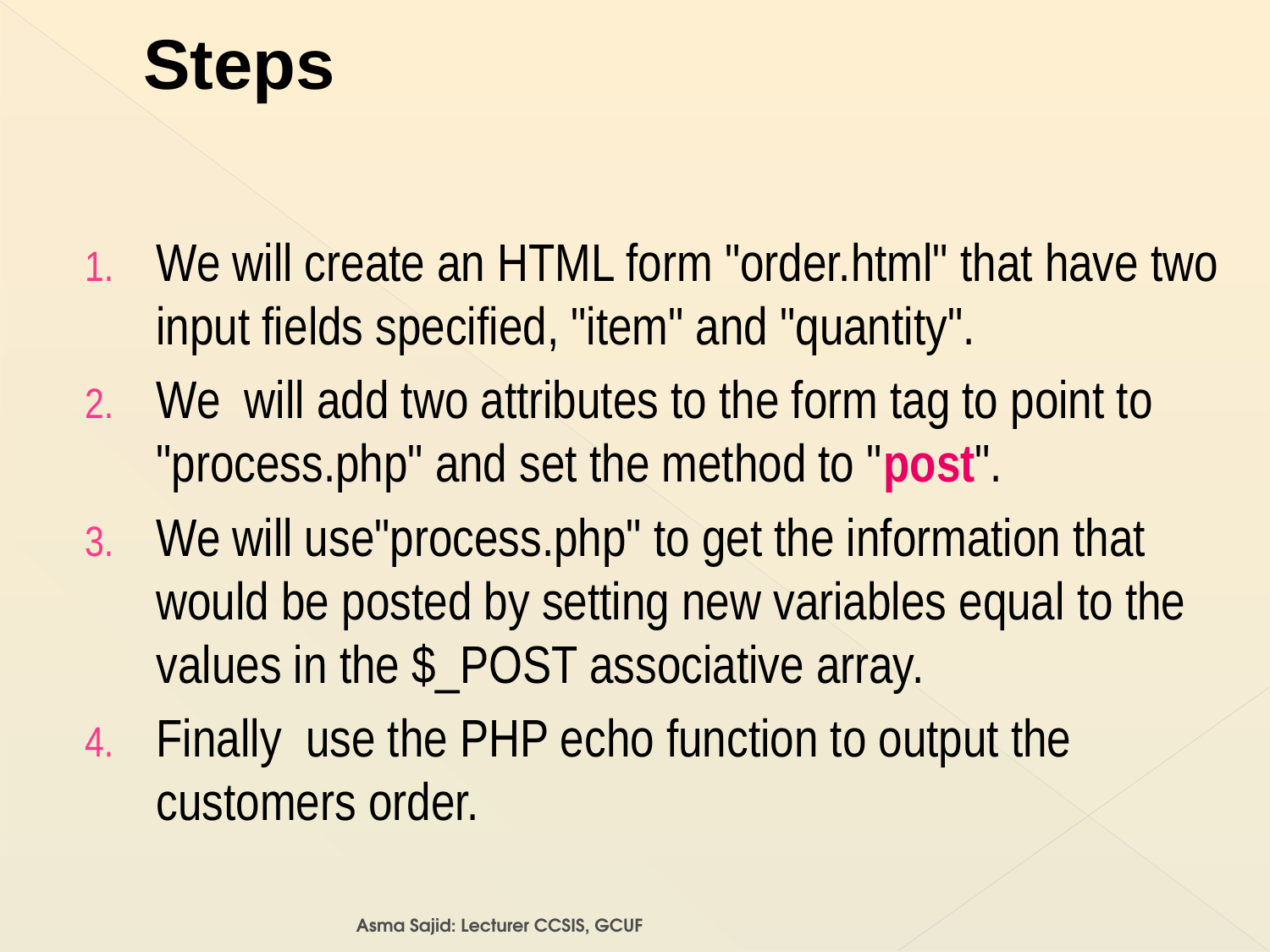

# Steps

We will create an HTML form "order.html" that have two input fields specified, "item" and "quantity".
We  will add two attributes to the form tag to point to "process.php" and set the method to "post".
We will use"process.php" to get the information that would be posted by setting new variables equal to the values in the $_POST associative array.
Finally  use the PHP echo function to output the customers order.

Asma Sajid: Lecturer CCSIS, GCUF